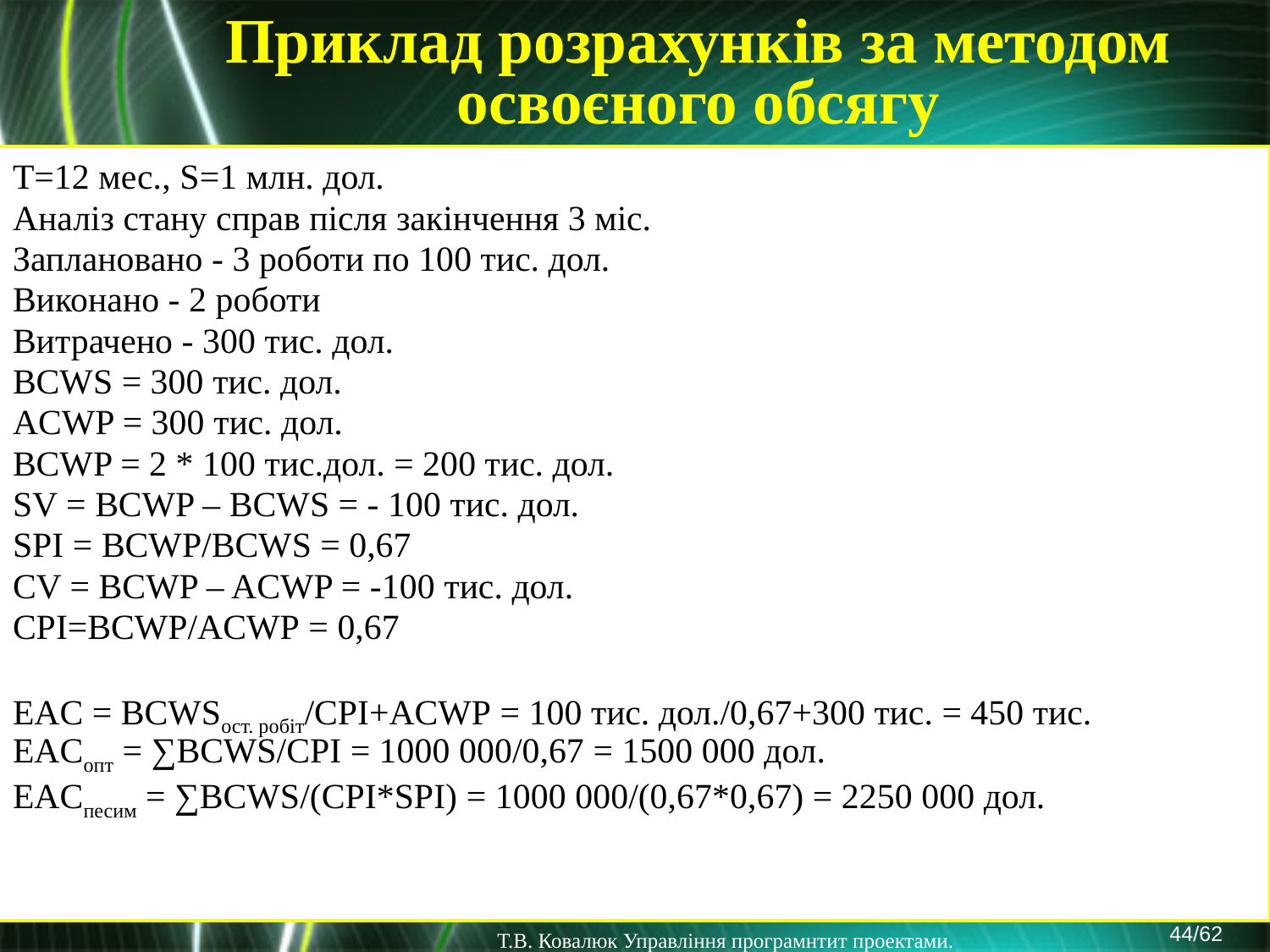

Приклад розрахунків за методом освоєного обсягу
T=12 мес., S=1 млн. дол.
Аналіз стану справ після закінчення 3 міс.
Заплановано - 3 роботи по 100 тис. дол.
Виконано - 2 роботи
Витрачено - 300 тис. дол.
BCWS = 300 тис. дол.
ACWP = 300 тис. дол.
BCWP = 2 * 100 тис.дол. = 200 тис. дол.
SV = BCWP – BCWS = - 100 тис. дол.
SPI = BCWP/BCWS = 0,67
CV = BCWP – ACWP = -100 тис. дол.
CPI=BCWP/ACWP = 0,67

EAC = BCWSост. робіт/CPI+ACWP = 100 тис. дол./0,67+300 тис. = 450 тис.
EACопт = ∑BCWS/CPI = 1000 000/0,67 = 1500 000 дол.
EACпесим = ∑BCWS/(CPI*SPI) = 1000 000/(0,67*0,67) = 2250 000 дол.

44/62